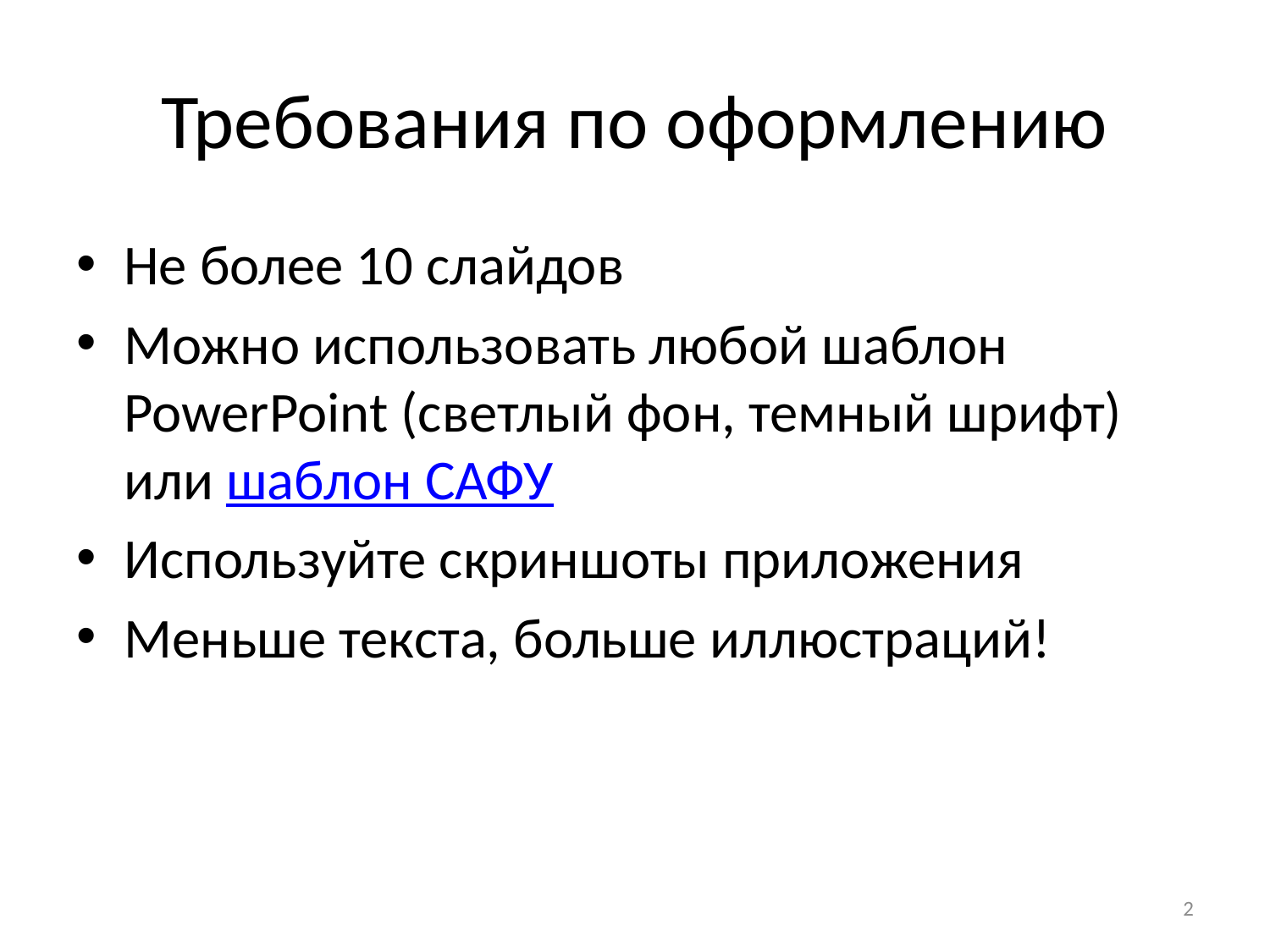

# Требования по оформлению
Не более 10 слайдов
Можно использовать любой шаблон PowerPoint (светлый фон, темный шрифт) или шаблон САФУ
Используйте скриншоты приложения
Меньше текста, больше иллюстраций!
2